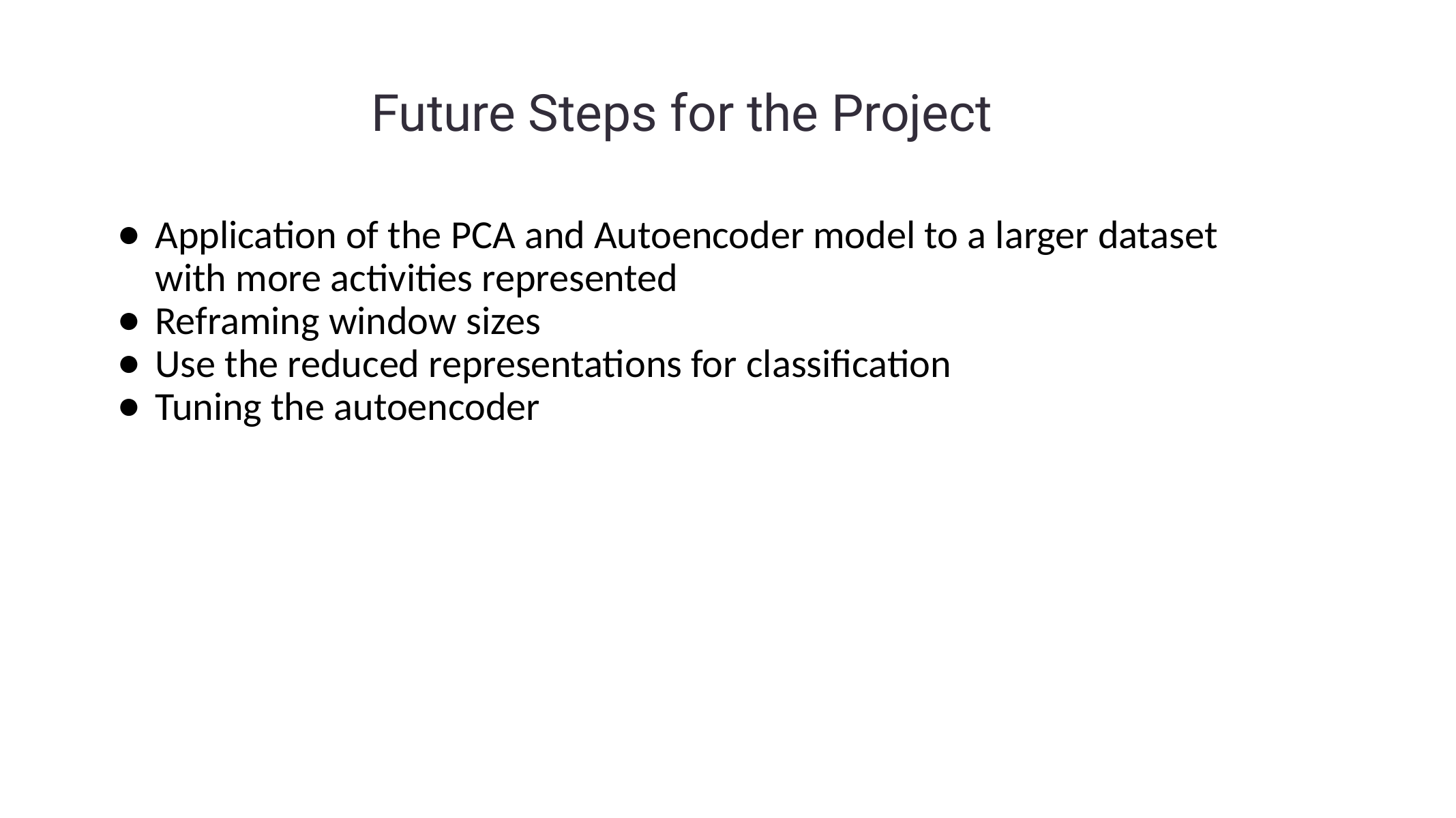

# Future Steps for the Project
Application of the PCA and Autoencoder model to a larger dataset with more activities represented
Reframing window sizes
Use the reduced representations for classification
Tuning the autoencoder